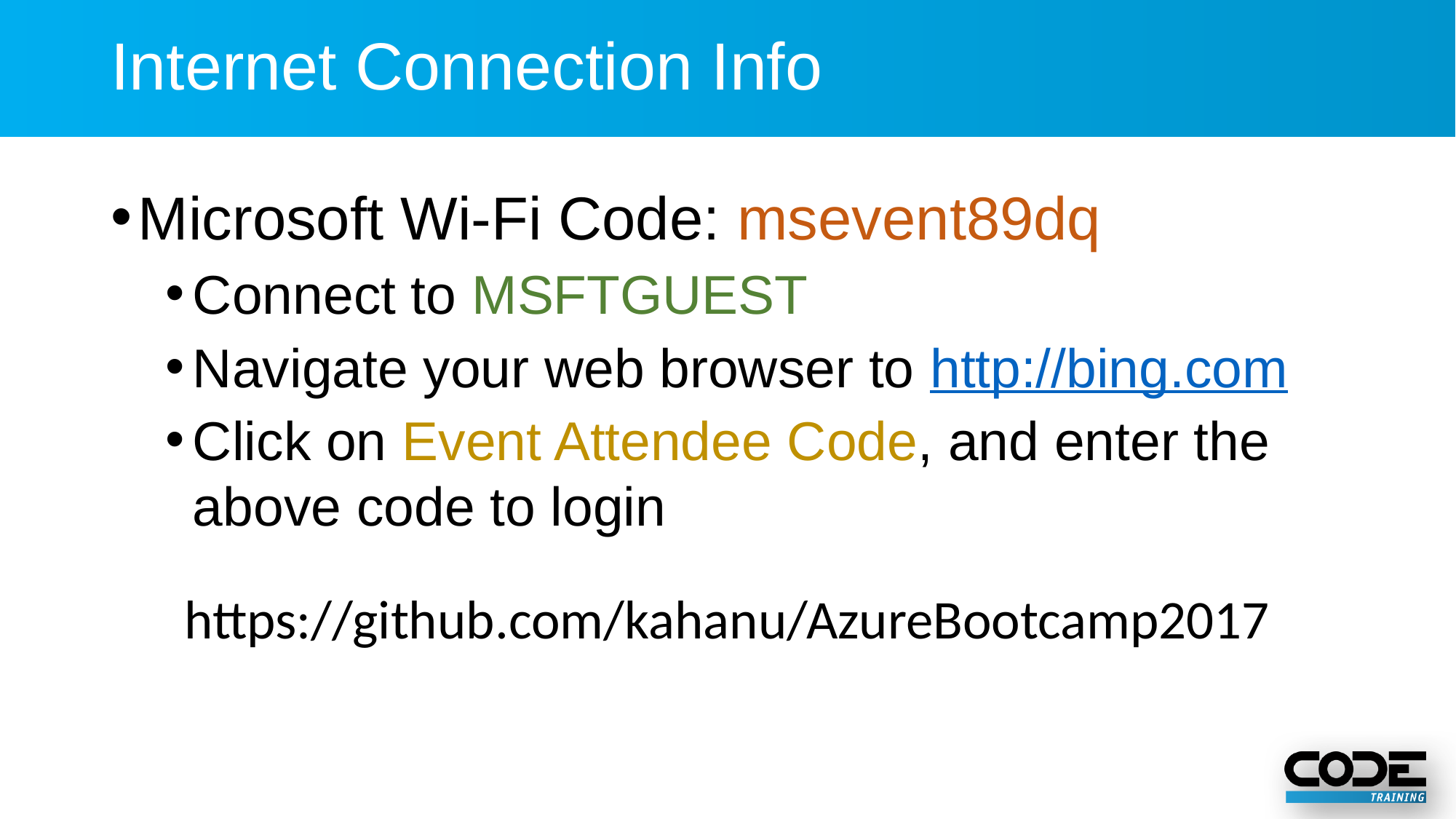

# Internet Connection Info
Microsoft Wi-Fi Code: msevent89dq
Connect to MSFTGUEST
Navigate your web browser to http://bing.com
Click on Event Attendee Code, and enter the above code to login

https://github.com/kahanu/AzureBootcamp2017